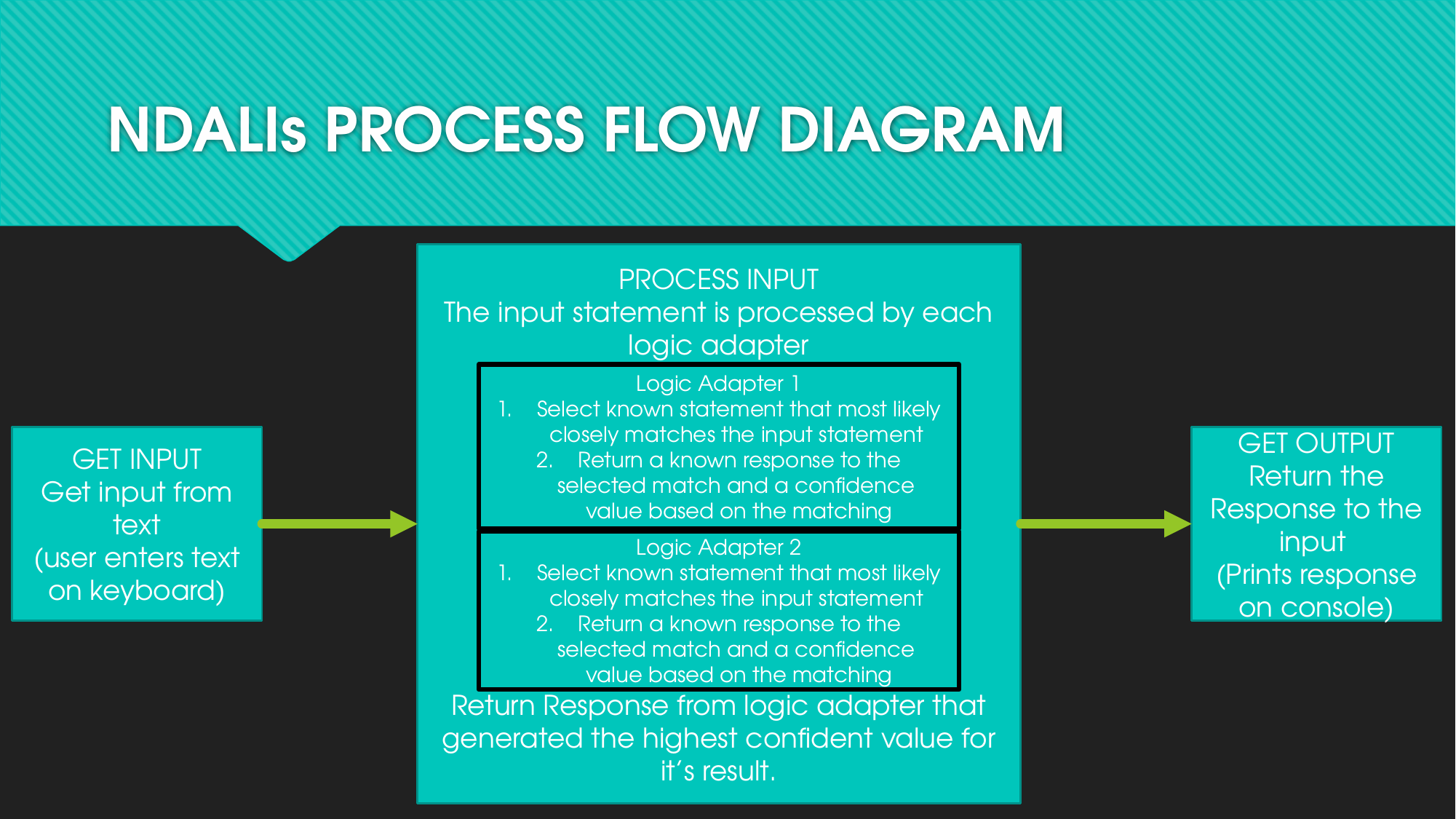

# NDALIs PROCESS FLOW DIAGRAM
PROCESS INPUT
The input statement is processed by each logic adapter

Return Response from logic adapter that generated the highest confident value for it’s result.
Logic Adapter 1
Select known statement that most likely closely matches the input statement
Return a known response to the selected match and a confidence  value based on the matching
Logic Adapter 2
Select known statement that most likely closely matches the input statement
Return a known response to the selected match and a confidence  value based on the matching
GET OUTPUT
Return the Response to the input
(Prints response on console)
GET INPUT
Get input from text
(user enters text on keyboard)